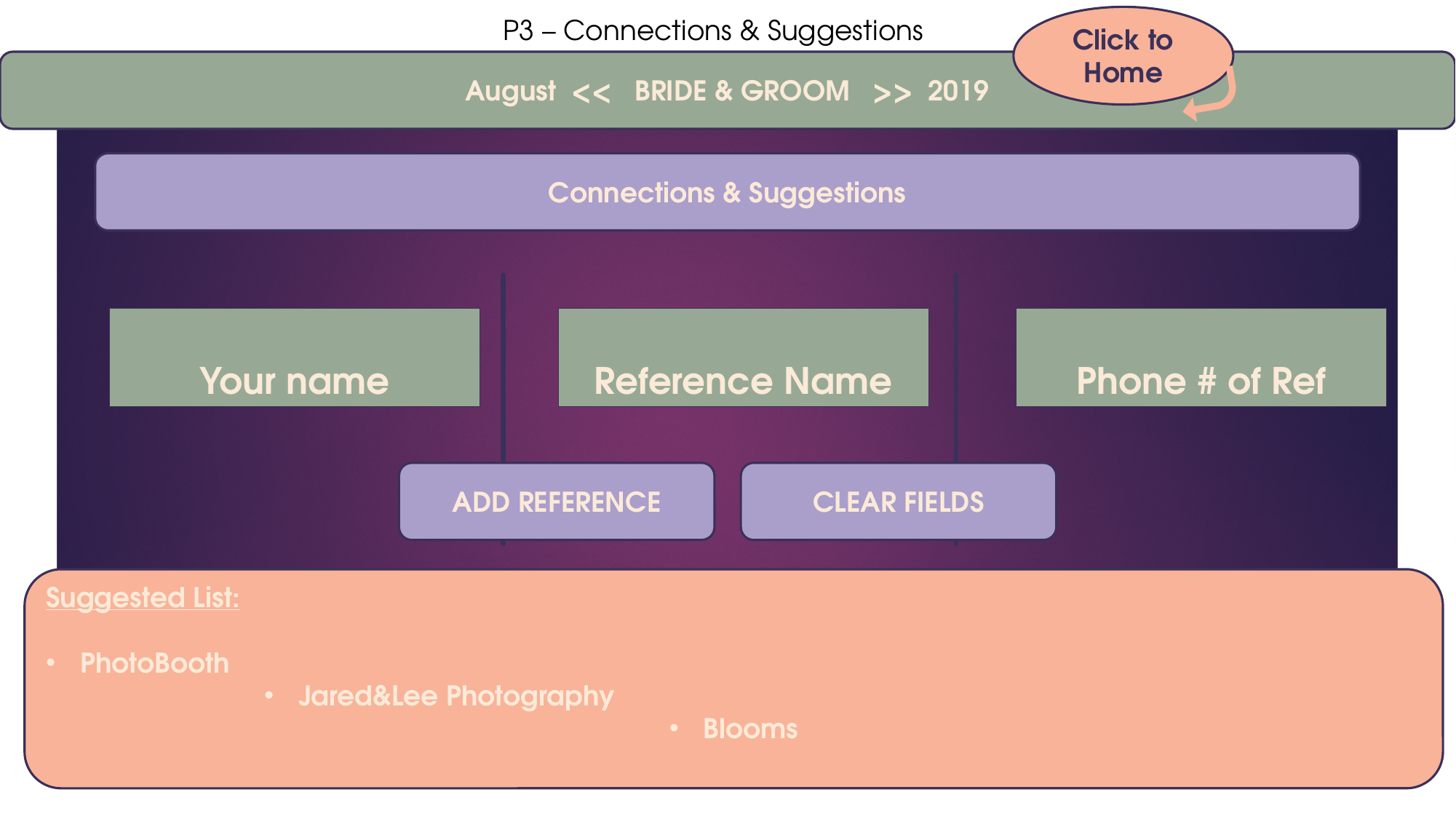

Click to Home
P3 – Connections & Suggestions
August  <<   BRIDE & GROOM   >>  2019

Connections & Suggestions
Your name
Reference Name
Phone # of Ref
CLEAR FIELDS
ADD REFERENCE
Suggested List:

PhotoBooth
Jared&Lee Photography
Blooms